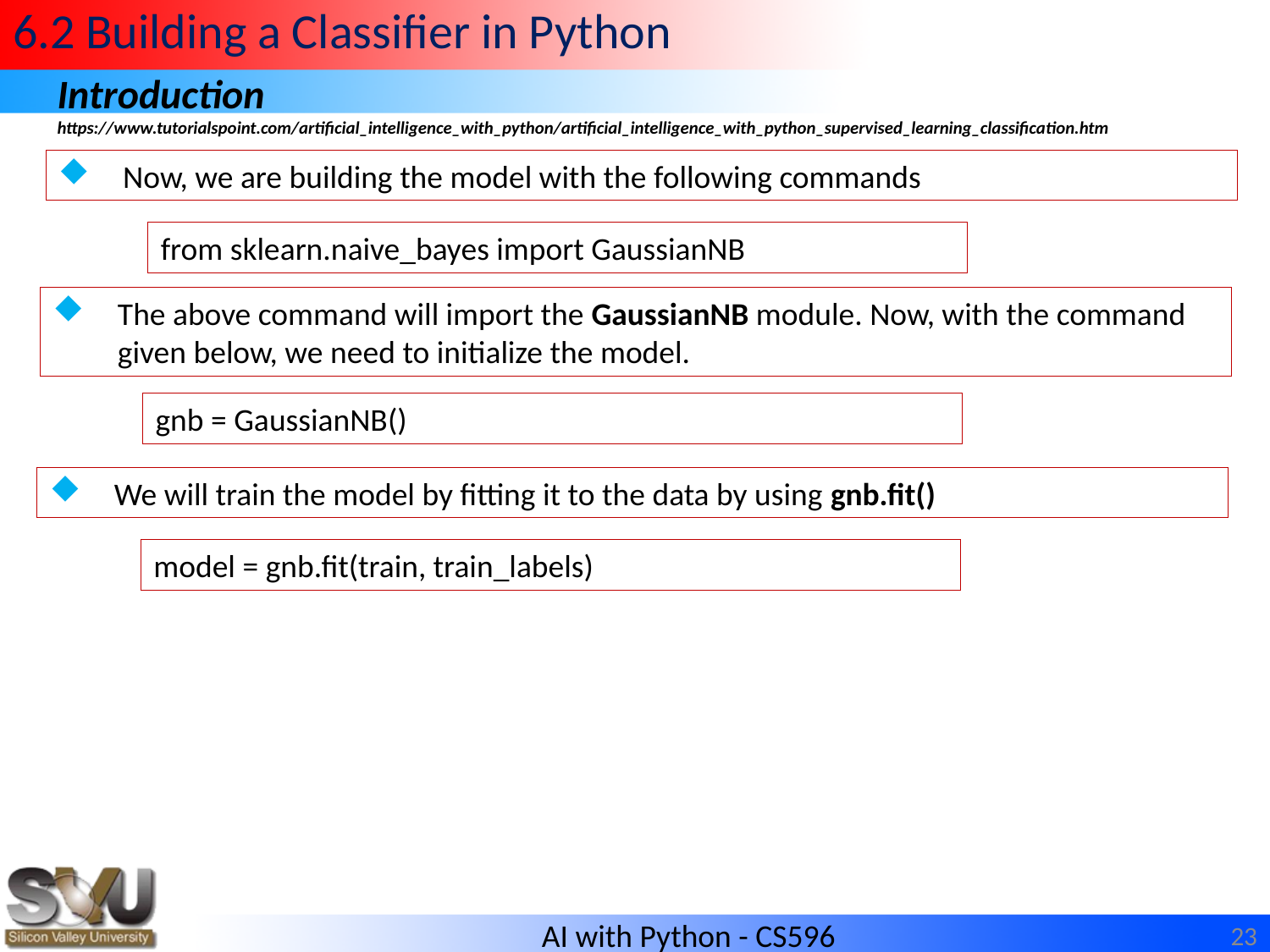

# 6.2 Building a Classifier in Python
Introduction
https://www.tutorialspoint.com/artificial_intelligence_with_python/artificial_intelligence_with_python_supervised_learning_classification.htm
Now, we are building the model with the following commands
from sklearn.naive_bayes import GaussianNB
The above command will import the GaussianNB module. Now, with the command given below, we need to initialize the model.
gnb = GaussianNB()
We will train the model by fitting it to the data by using gnb.fit()
model = gnb.fit(train, train_labels)
23
AI with Python - CS596